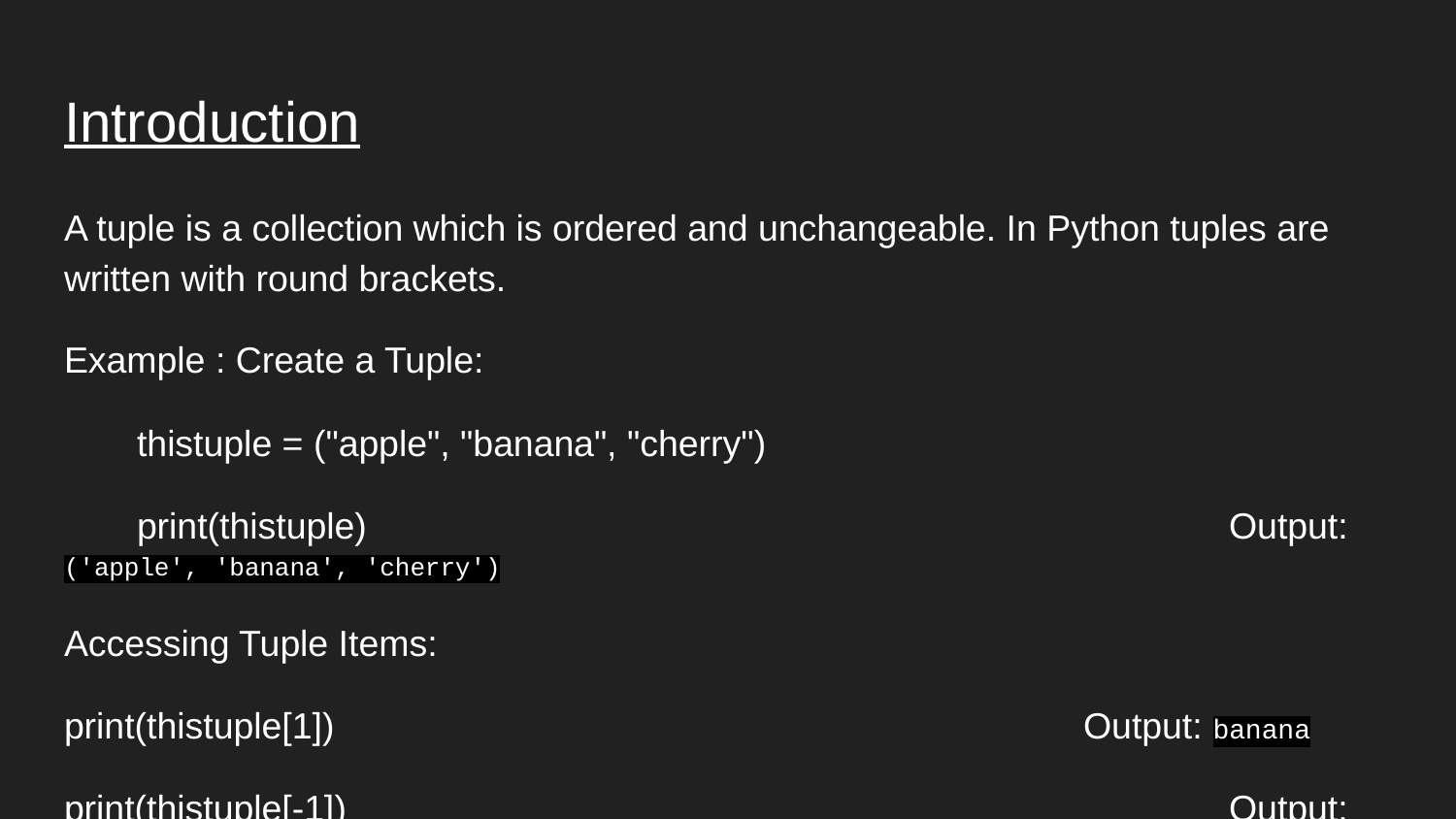

# Introduction
A tuple is a collection which is ordered and unchangeable. In Python tuples are written with round brackets.
Example : Create a Tuple:
thistuple = ("apple", "banana", "cherry")
print(thistuple)						Output: ('apple', 'banana', 'cherry')
Accessing Tuple Items:
print(thistuple[1])                       				Output: banana
print(thistuple[-1])							Output: cherry